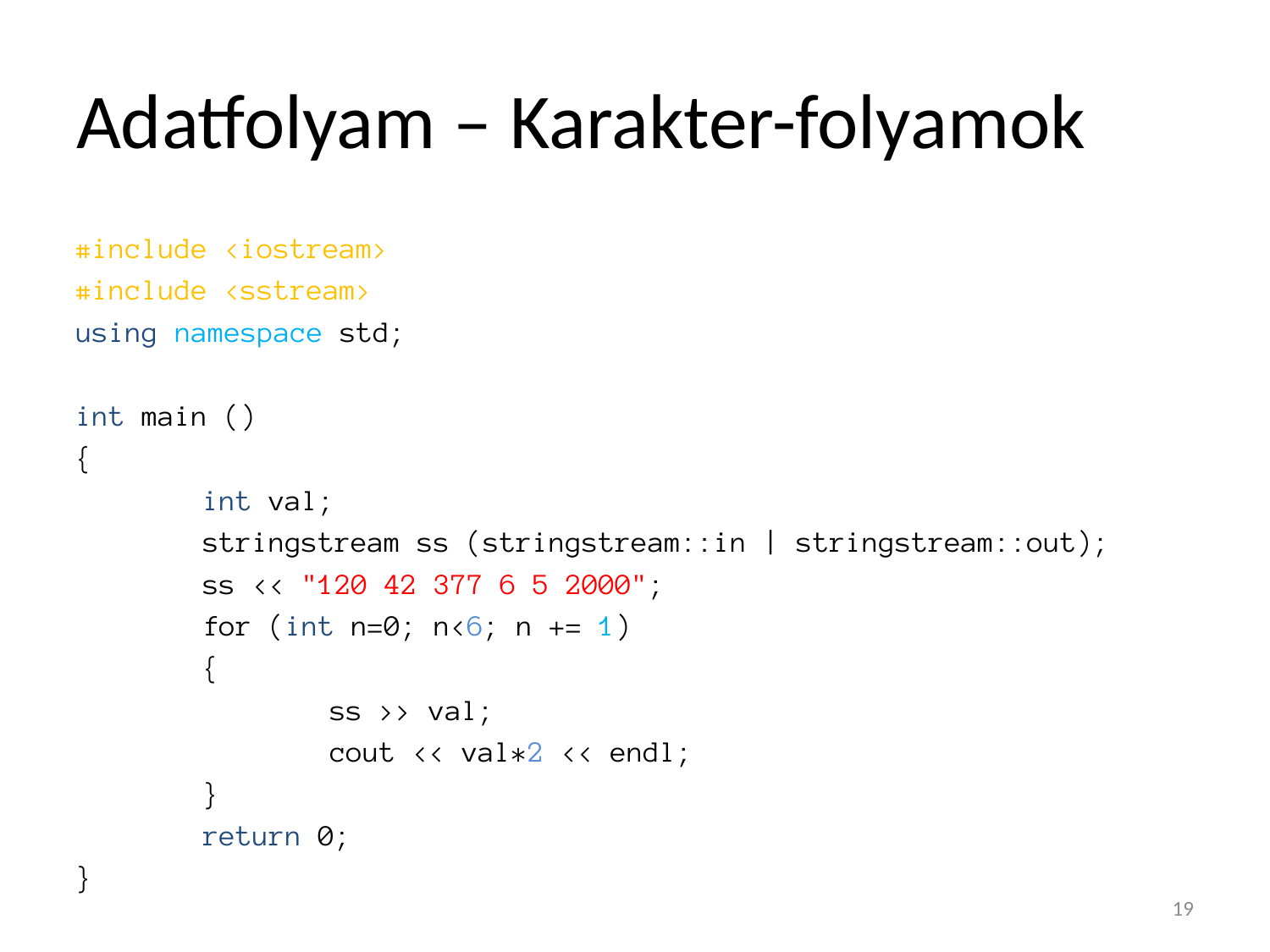

# Adatfolyam – Karakter-folyamok
#include <iostream>
#include <sstream>
using namespace std;

int main ()
{
	int val;
	stringstream ss (stringstream::in | stringstream::out);
	ss << "120 42 377 6 5 2000";
	for (int n=0; n<6; n += 1)
	{
		ss >> val;
		cout << val*2 << endl;
	}
	return 0;
}
19